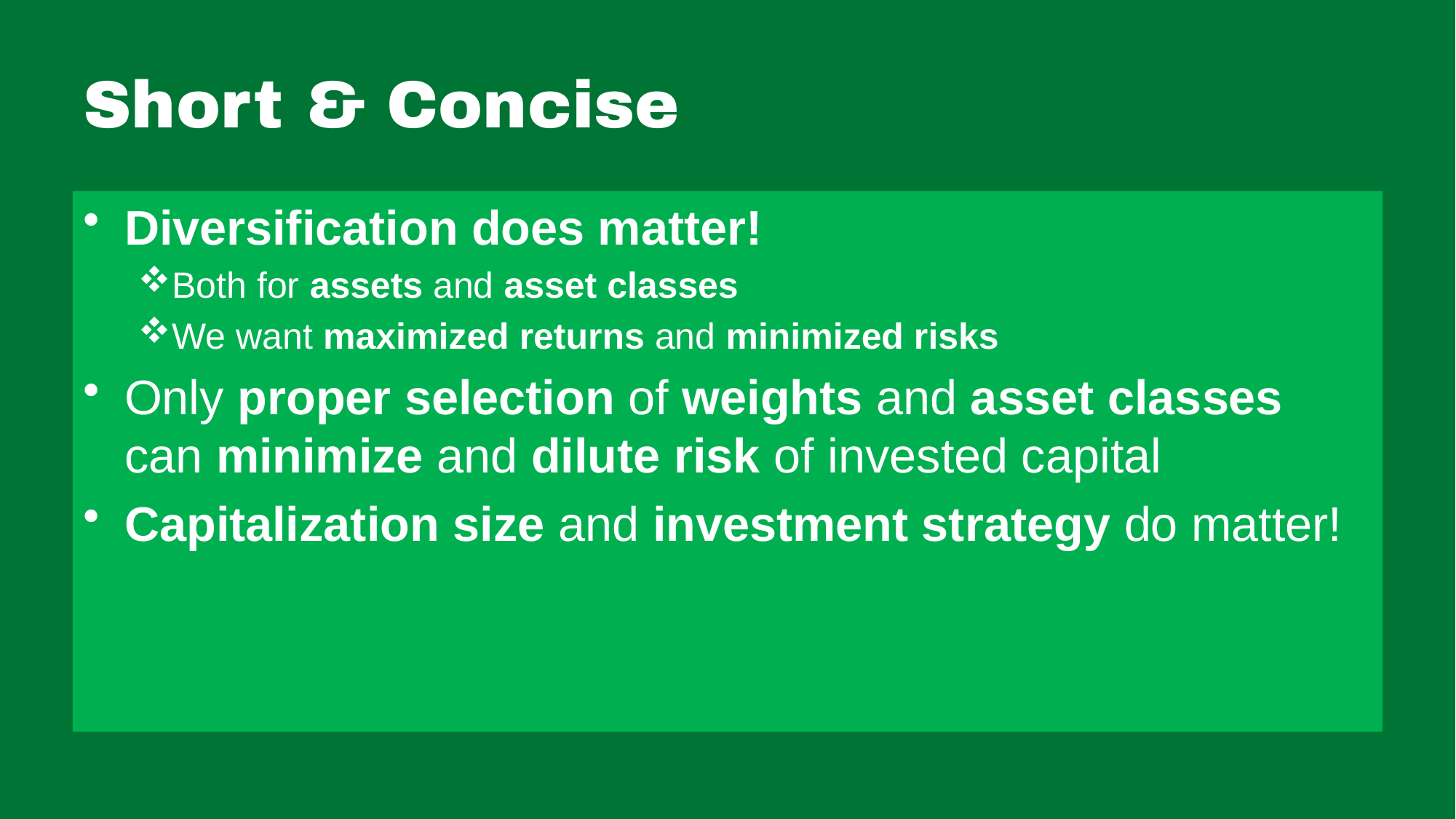

# Short & Concise
Diversification does matter!
Both for assets and asset classes
We want maximized returns and minimized risks
Only proper selection of weights and asset classes can minimize and dilute risk of invested capital
Capitalization size and investment strategy do matter!